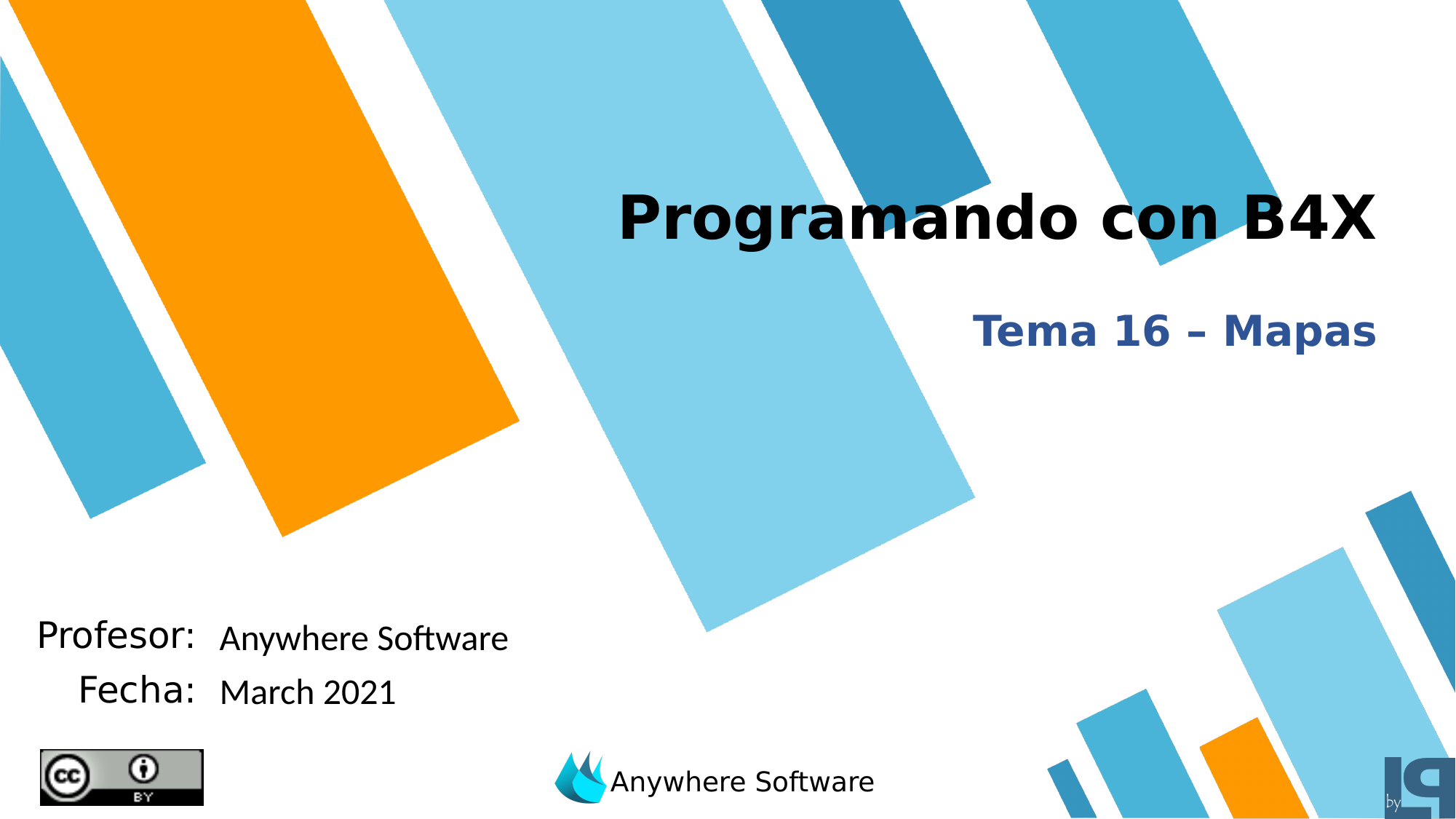

# Programando con B4X
Tema 16 – Mapas
Anywhere Software
March 2021